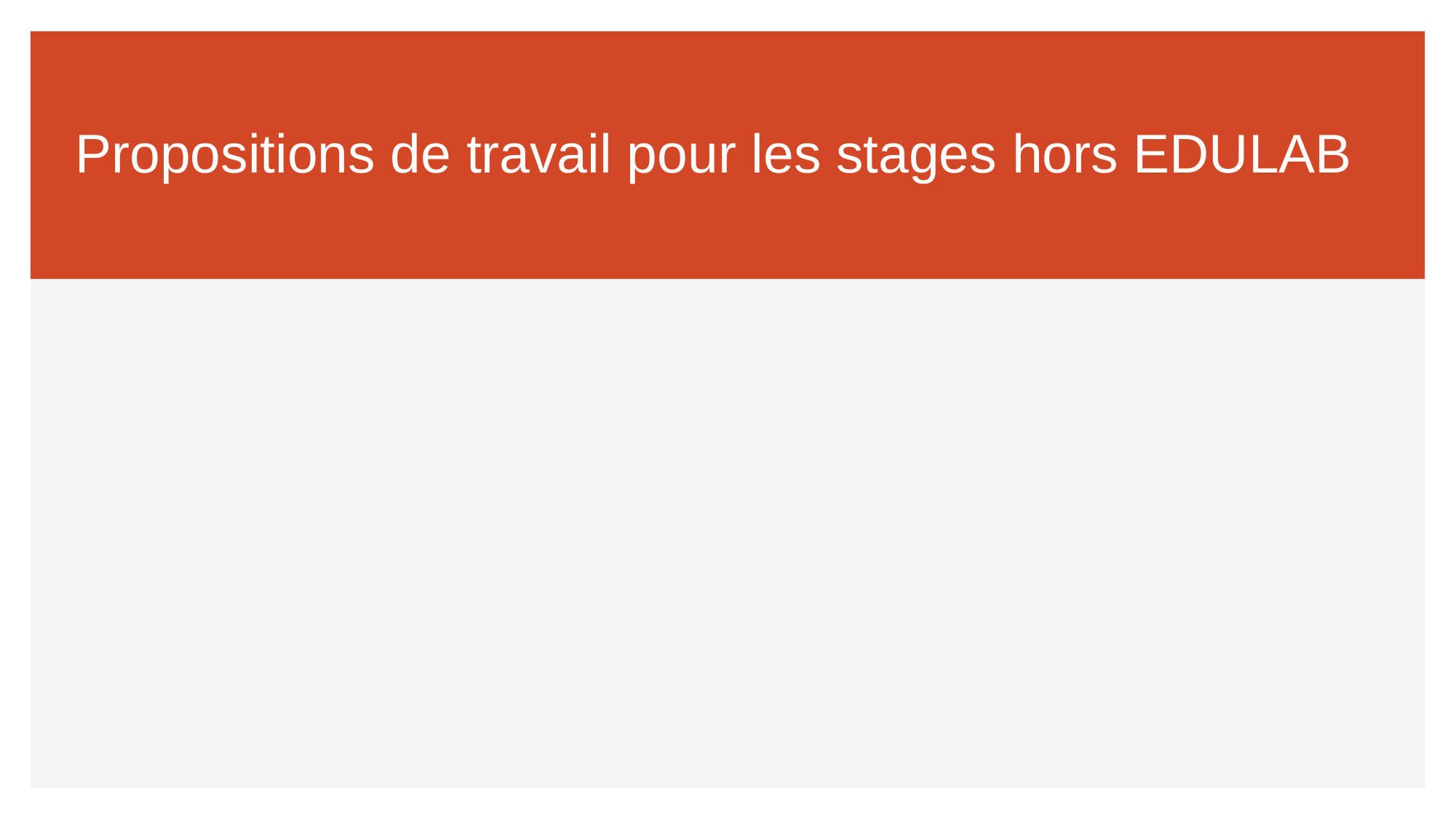

# Propositions de travail pour les stages hors EDULAB